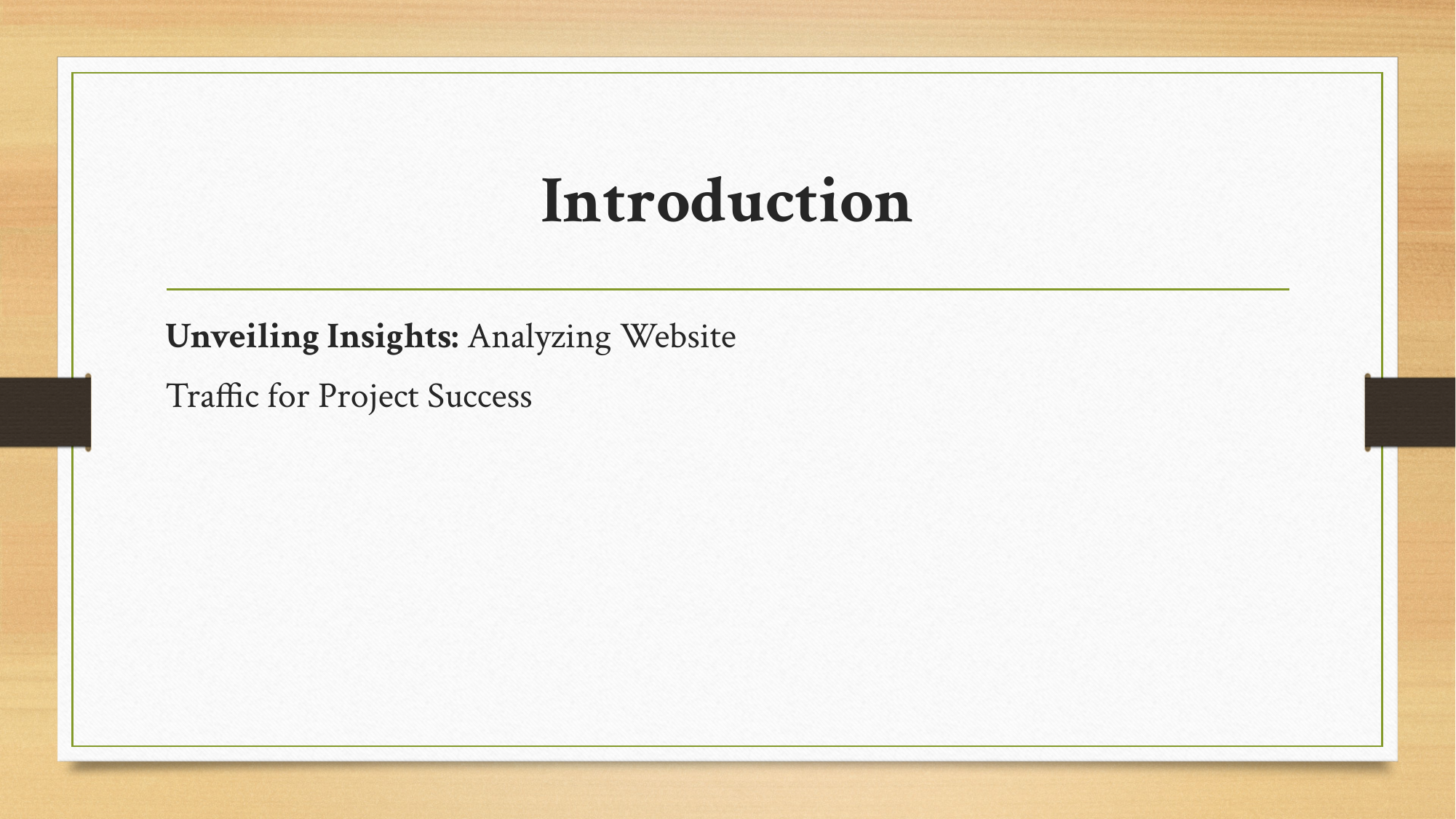

# Introduction
Unveiling Insights: Analyzing Website
Traffic for Project Success